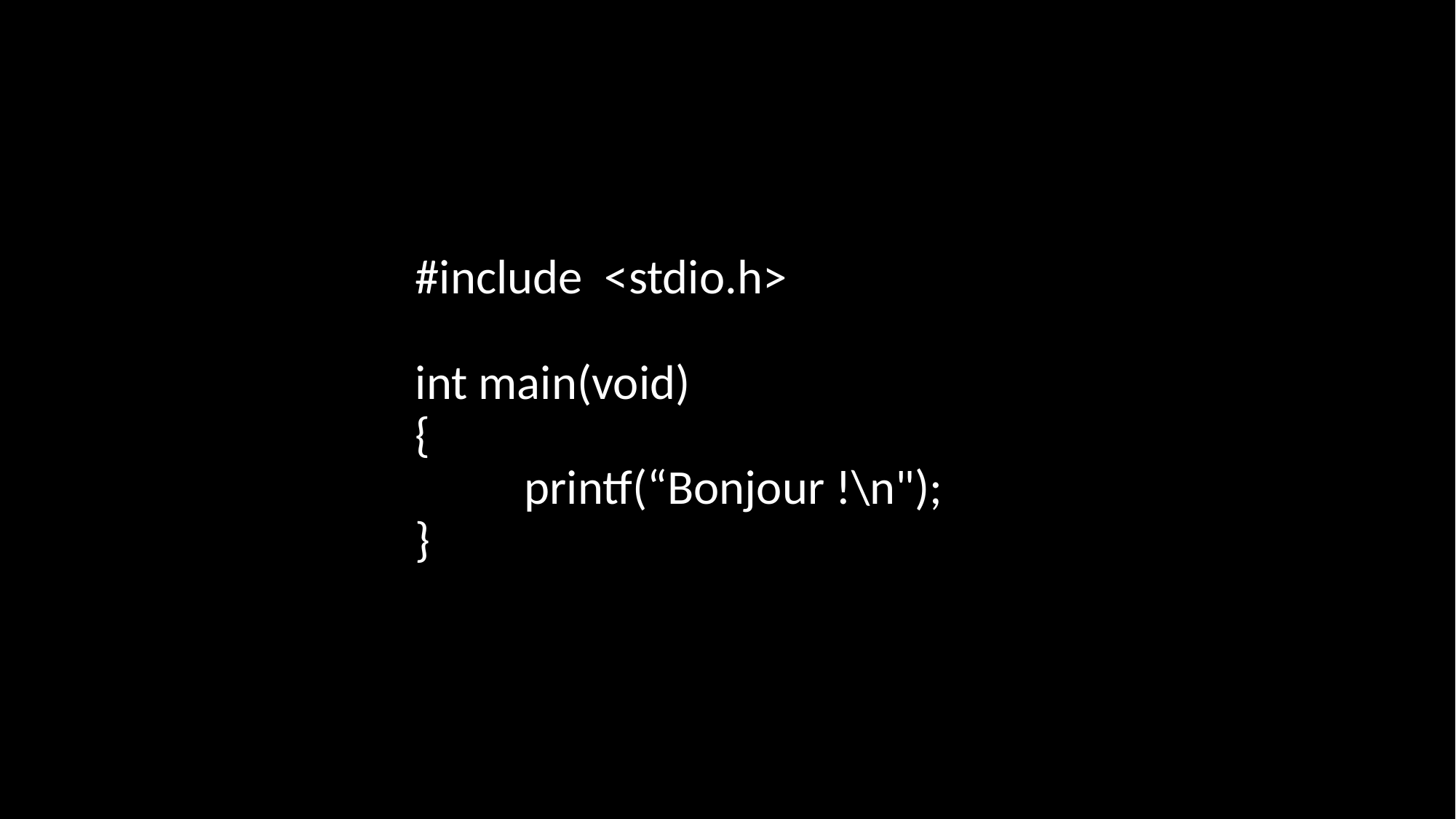

# #include  <stdio.h> int main(void) { printf(“Bonjour !\n"); }